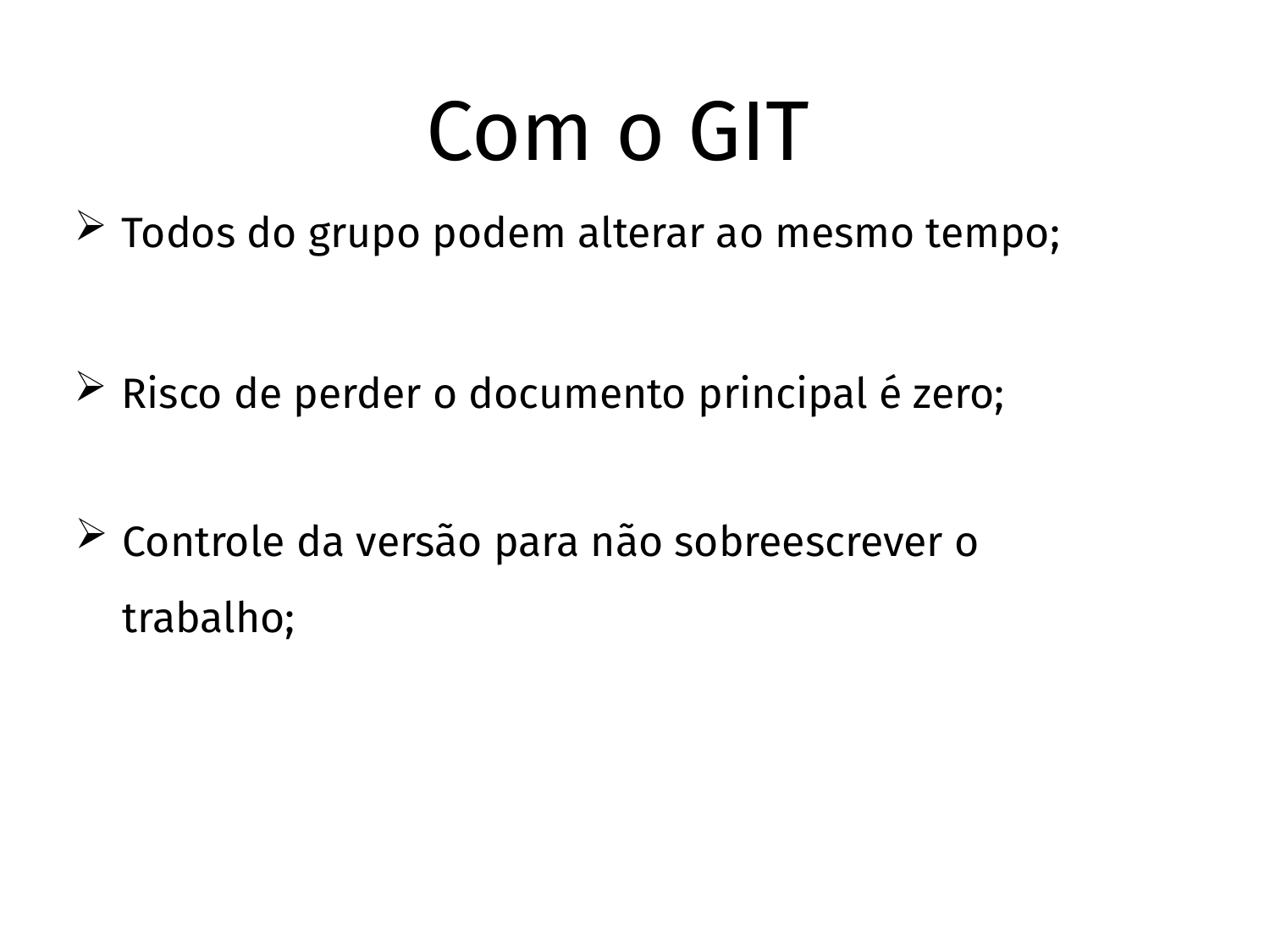

Com o GIT
# Todos do grupo podem alterar ao mesmo tempo;
Risco de perder o documento principal é zero;
Controle da versão para não sobreescrever o trabalho;